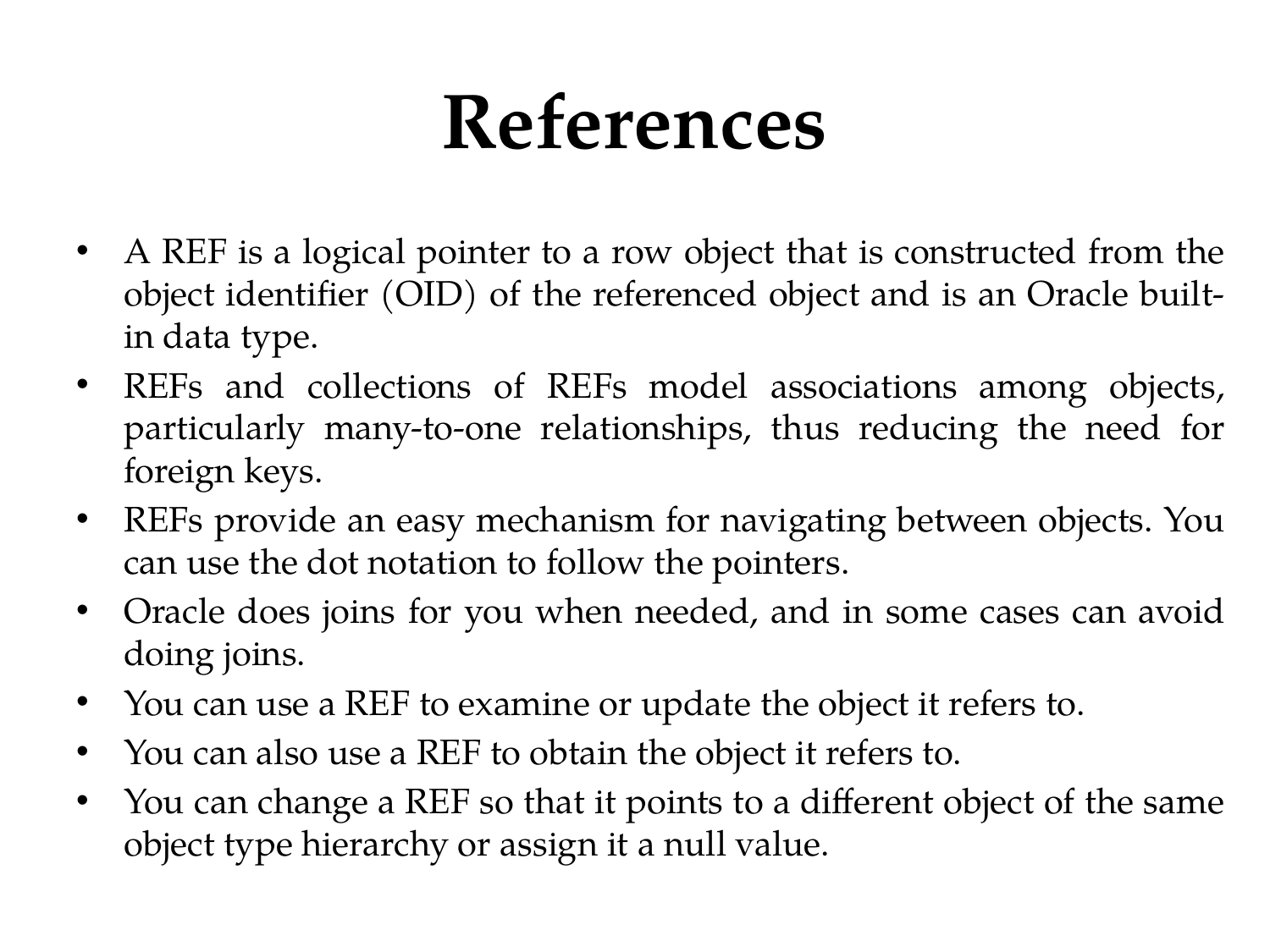

# References
A REF is a logical pointer to a row object that is constructed from the object identifier (OID) of the referenced object and is an Oracle built-in data type.
REFs and collections of REFs model associations among objects, particularly many-to-one relationships, thus reducing the need for foreign keys.
REFs provide an easy mechanism for navigating between objects. You can use the dot notation to follow the pointers.
Oracle does joins for you when needed, and in some cases can avoid doing joins.
You can use a REF to examine or update the object it refers to.
You can also use a REF to obtain the object it refers to.
You can change a REF so that it points to a different object of the same object type hierarchy or assign it a null value.